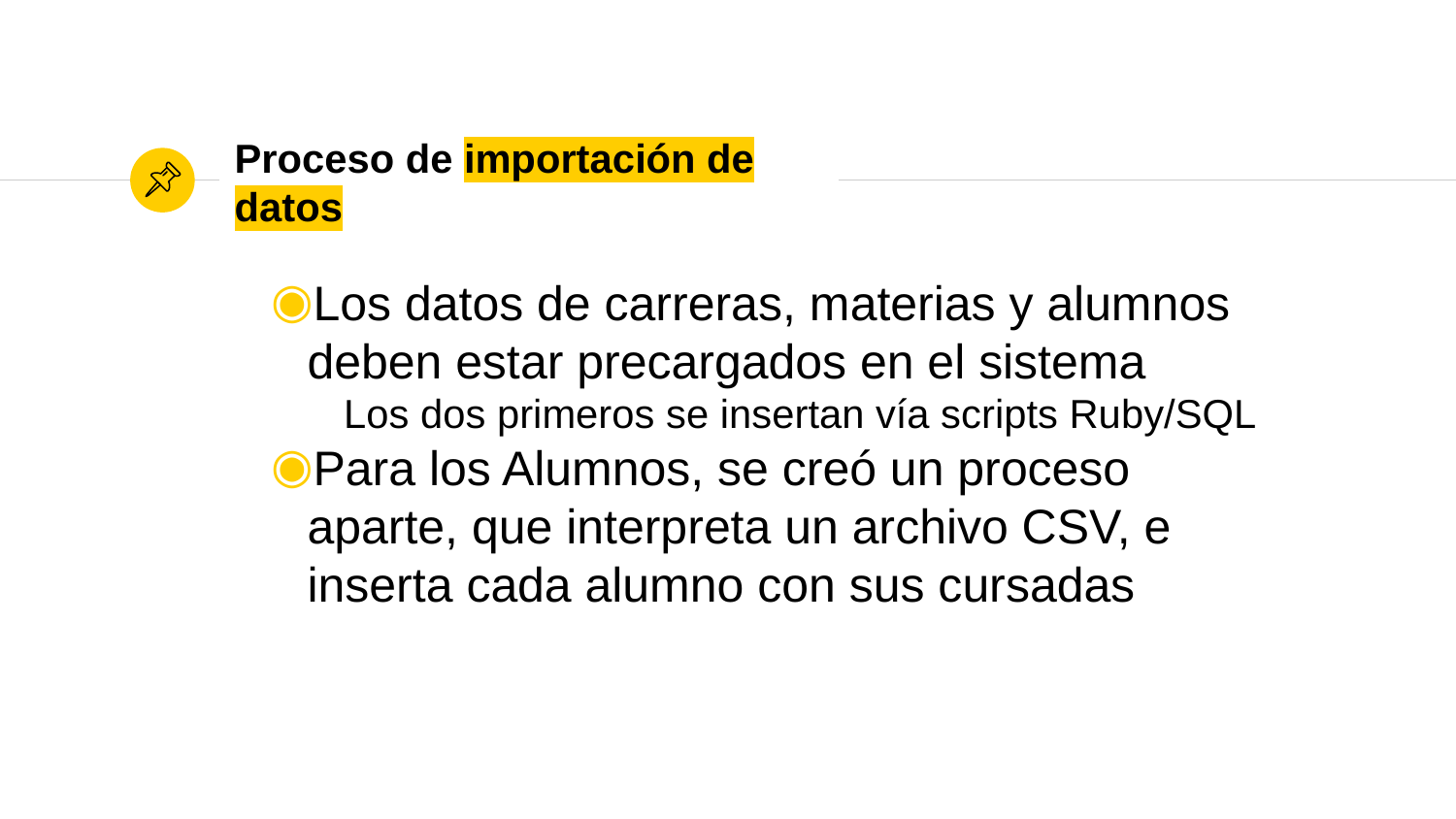

# Proceso de importación de datos

Los datos de carreras, materias y alumnos deben estar precargados en el sistema
Los dos primeros se insertan vía scripts Ruby/SQL
Para los Alumnos, se creó un proceso aparte, que interpreta un archivo CSV, e inserta cada alumno con sus cursadas